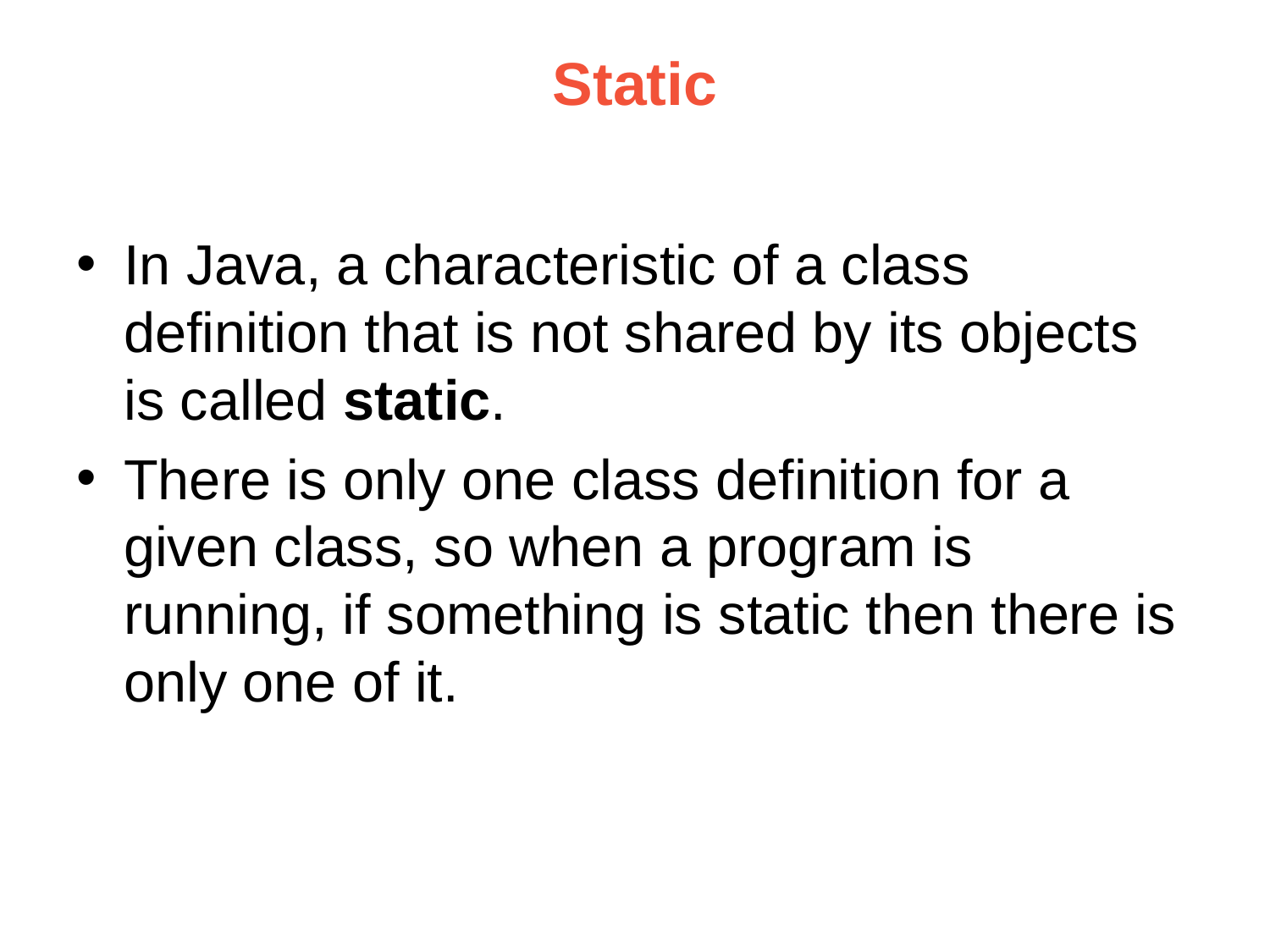

# Static
In Java, a characteristic of a class definition that is not shared by its objects is called static.
There is only one class definition for a given class, so when a program is running, if something is static then there is only one of it.